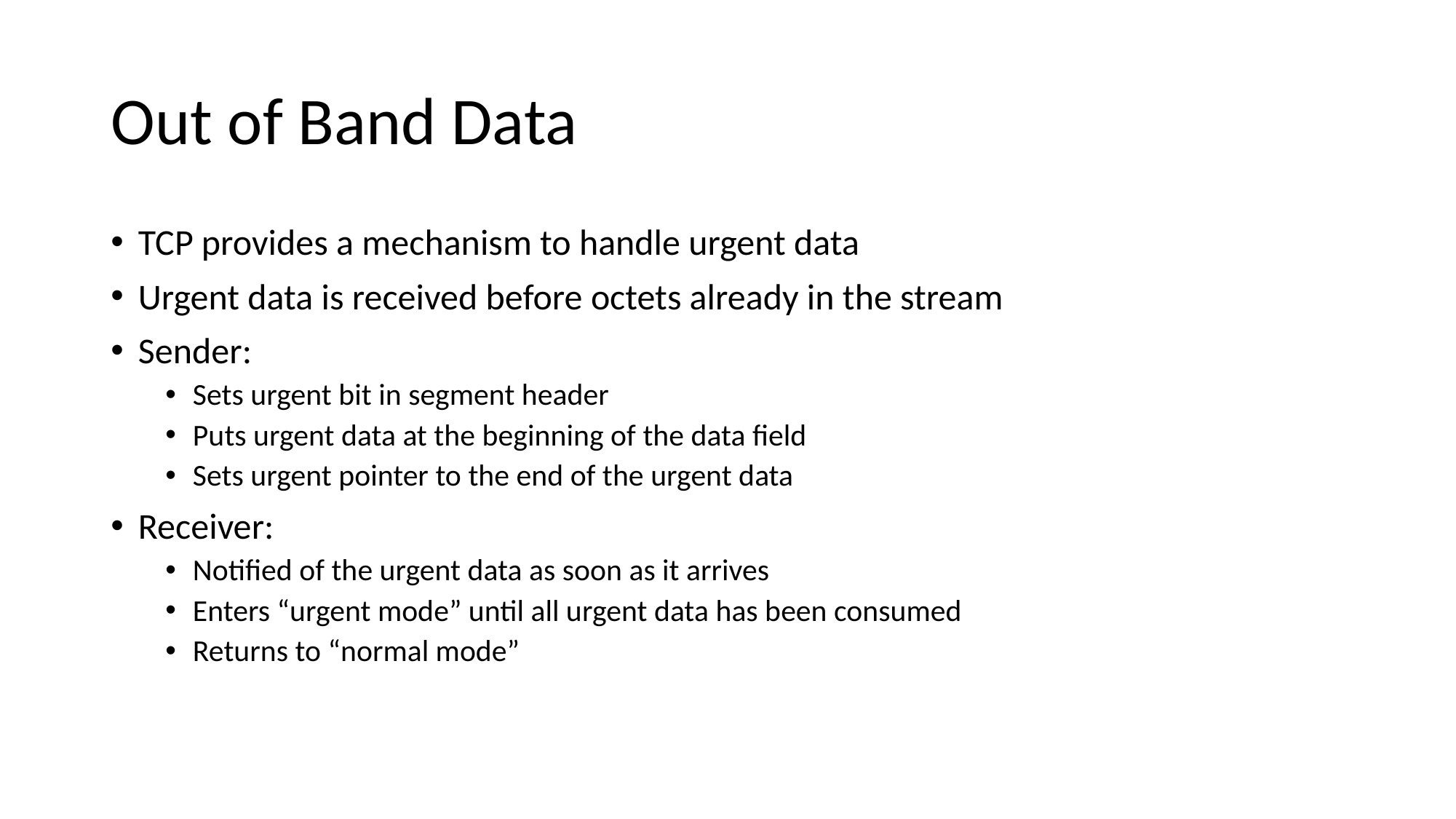

# Out of Band Data
TCP provides a mechanism to handle urgent data
Urgent data is received before octets already in the stream
Sender:
Sets urgent bit in segment header
Puts urgent data at the beginning of the data field
Sets urgent pointer to the end of the urgent data
Receiver:
Notified of the urgent data as soon as it arrives
Enters “urgent mode” until all urgent data has been consumed
Returns to “normal mode”